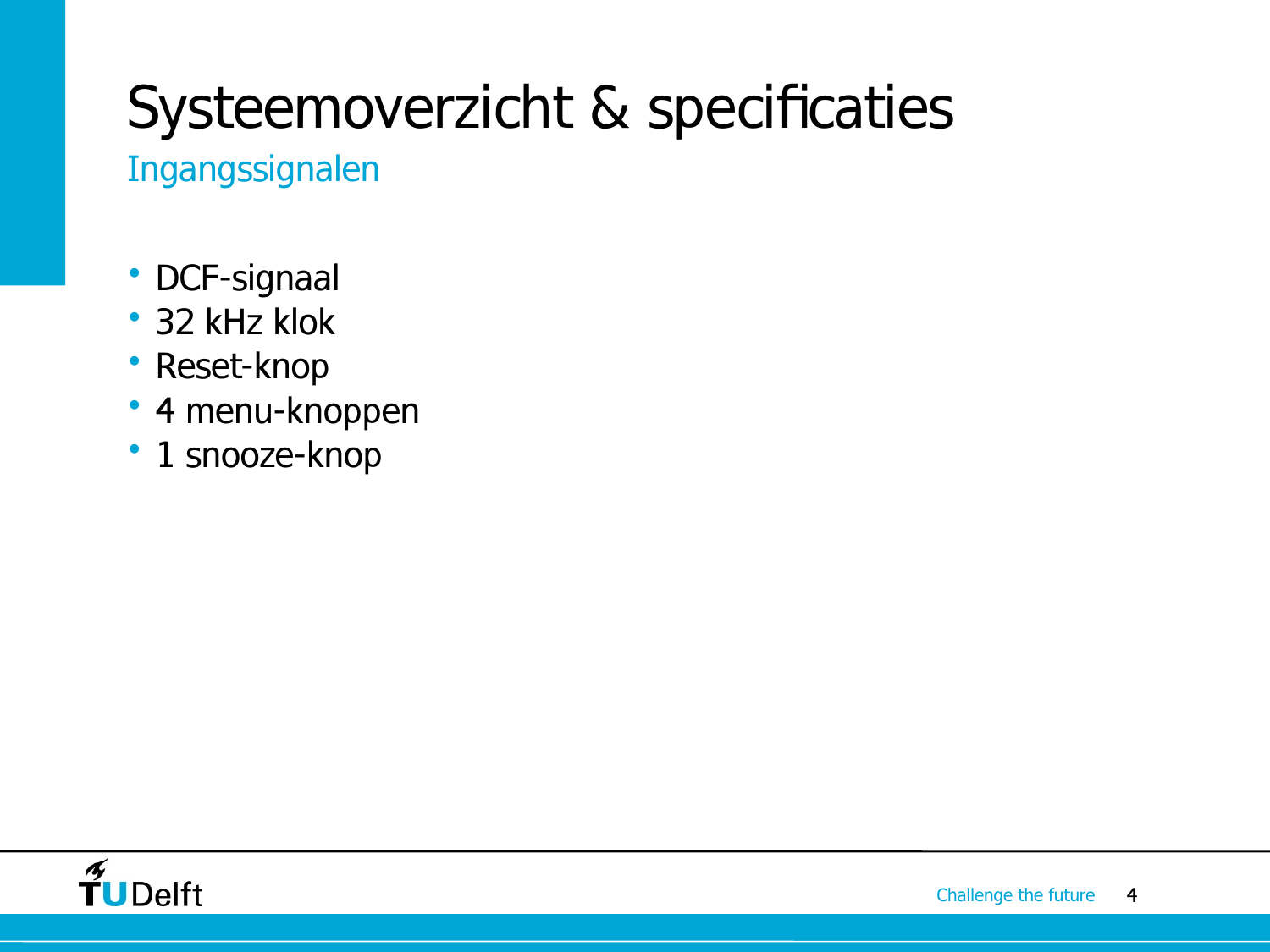

# Systeemoverzicht & specificaties
Ingangssignalen
DCF-signaal
32 kHz klok
Reset-knop
4 menu-knoppen
1 snooze-knop